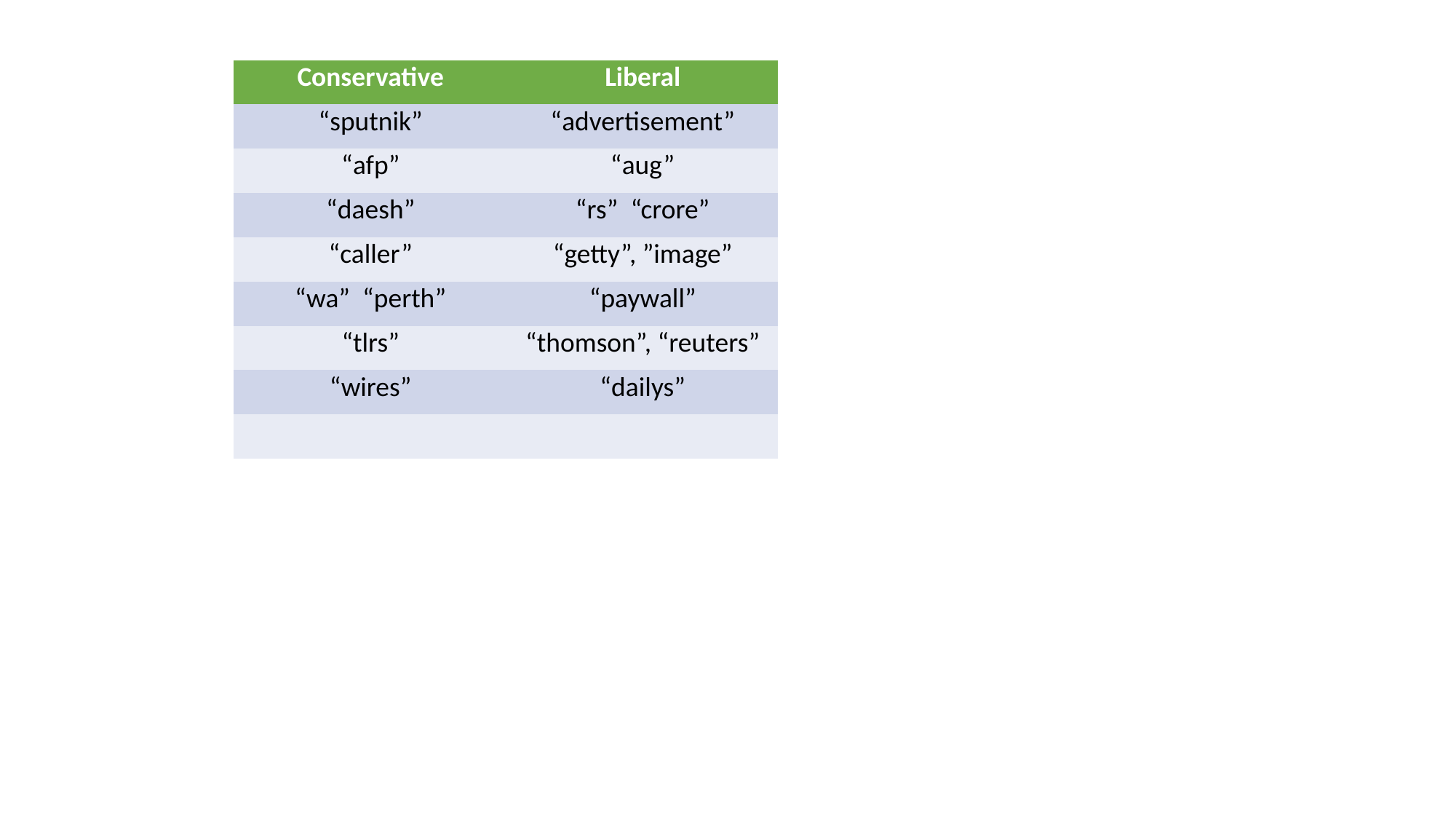

| Conservative | Liberal |
| --- | --- |
| “sputnik” | “advertisement” |
| “afp” | “aug” |
| “daesh” | “rs” “crore” |
| “caller” | “getty”, ”image” |
| “wa” “perth” | “paywall” |
| “tlrs” | “thomson”, “reuters” |
| “wires” | “dailys” |
|  |  |